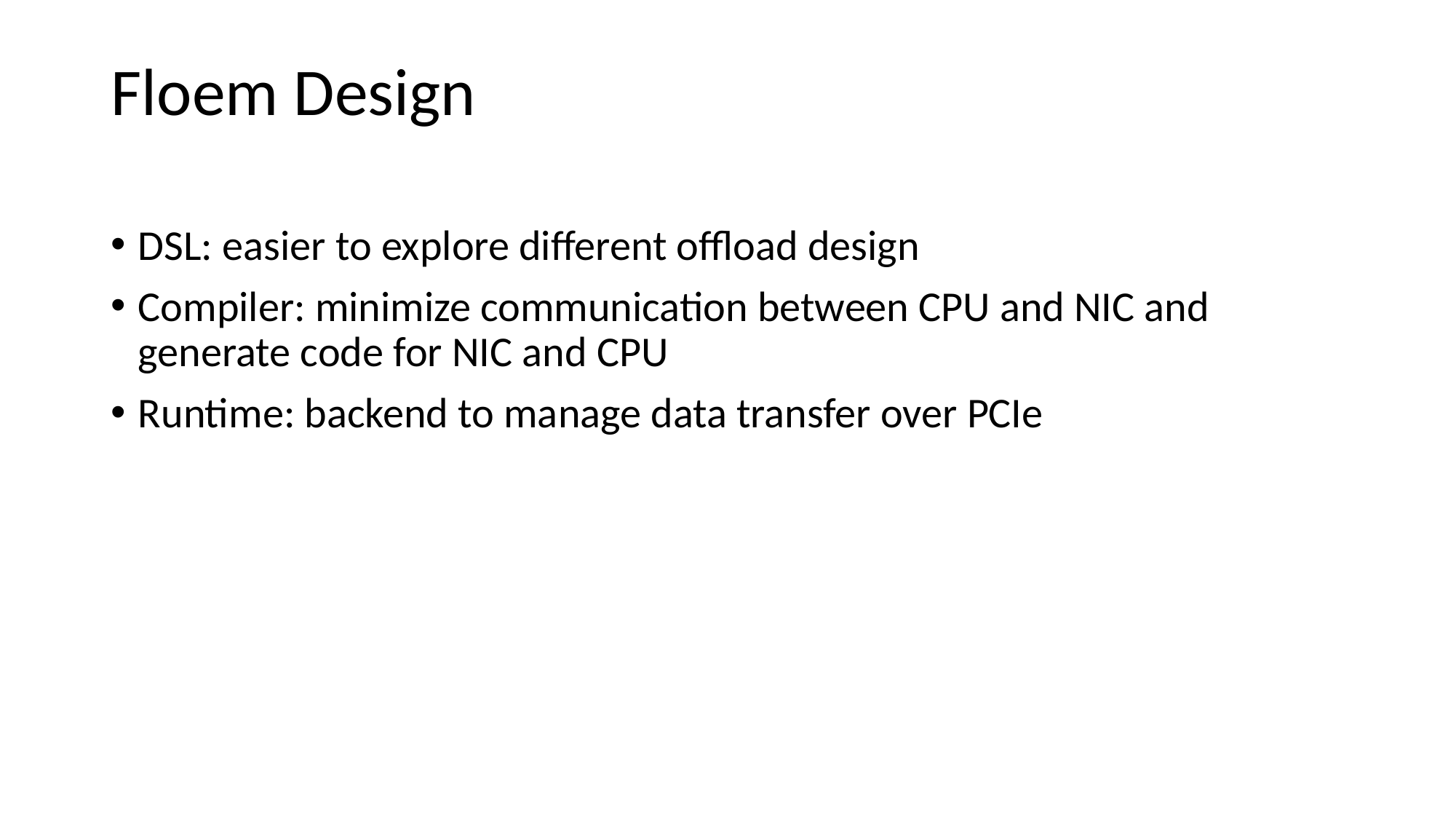

# Floem Design
DSL: easier to explore different offload design
Compiler: minimize communication between CPU and NIC and generate code for NIC and CPU
Runtime: backend to manage data transfer over PCIe